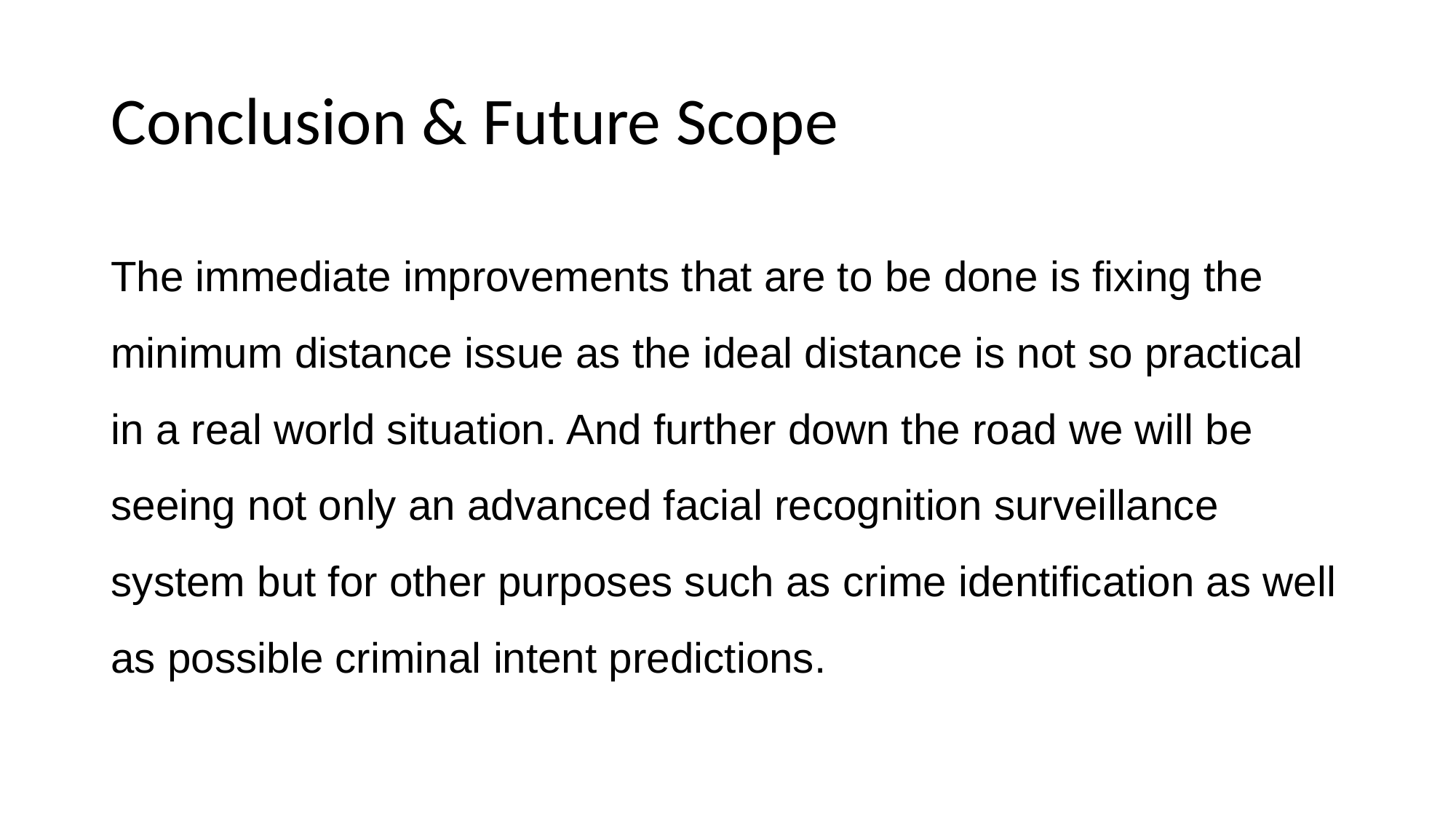

# Conclusion & Future Scope
The immediate improvements that are to be done is fixing the minimum distance issue as the ideal distance is not so practical in a real world situation. And further down the road we will be seeing not only an advanced facial recognition surveillance system but for other purposes such as crime identification as well
as possible criminal intent predictions.